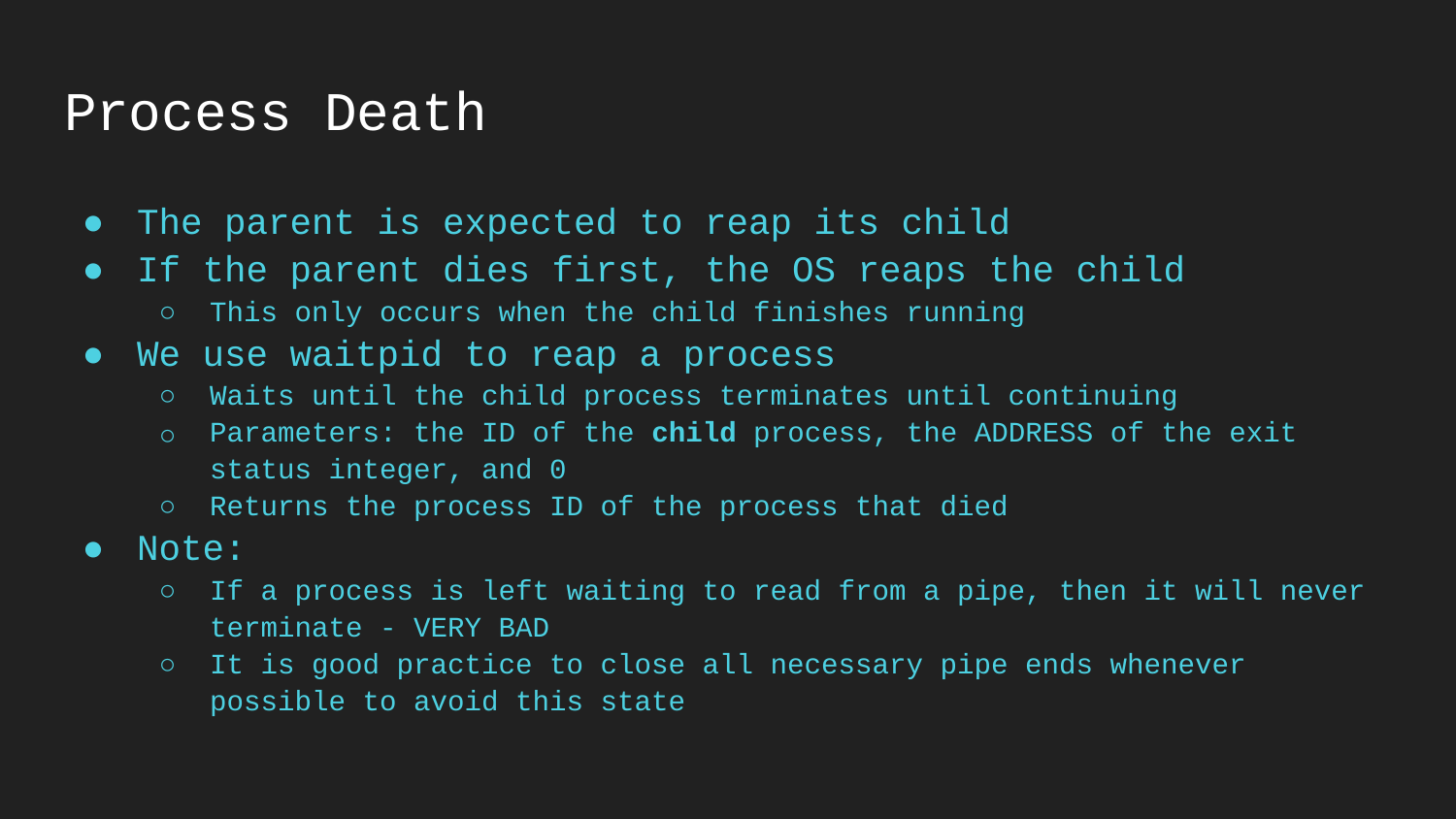

# Process Death
The parent is expected to reap its child
If the parent dies first, the OS reaps the child
This only occurs when the child finishes running
We use waitpid to reap a process
Waits until the child process terminates until continuing
Parameters: the ID of the child process, the ADDRESS of the exit status integer, and 0
Returns the process ID of the process that died
Note:
If a process is left waiting to read from a pipe, then it will never terminate - VERY BAD
It is good practice to close all necessary pipe ends whenever possible to avoid this state